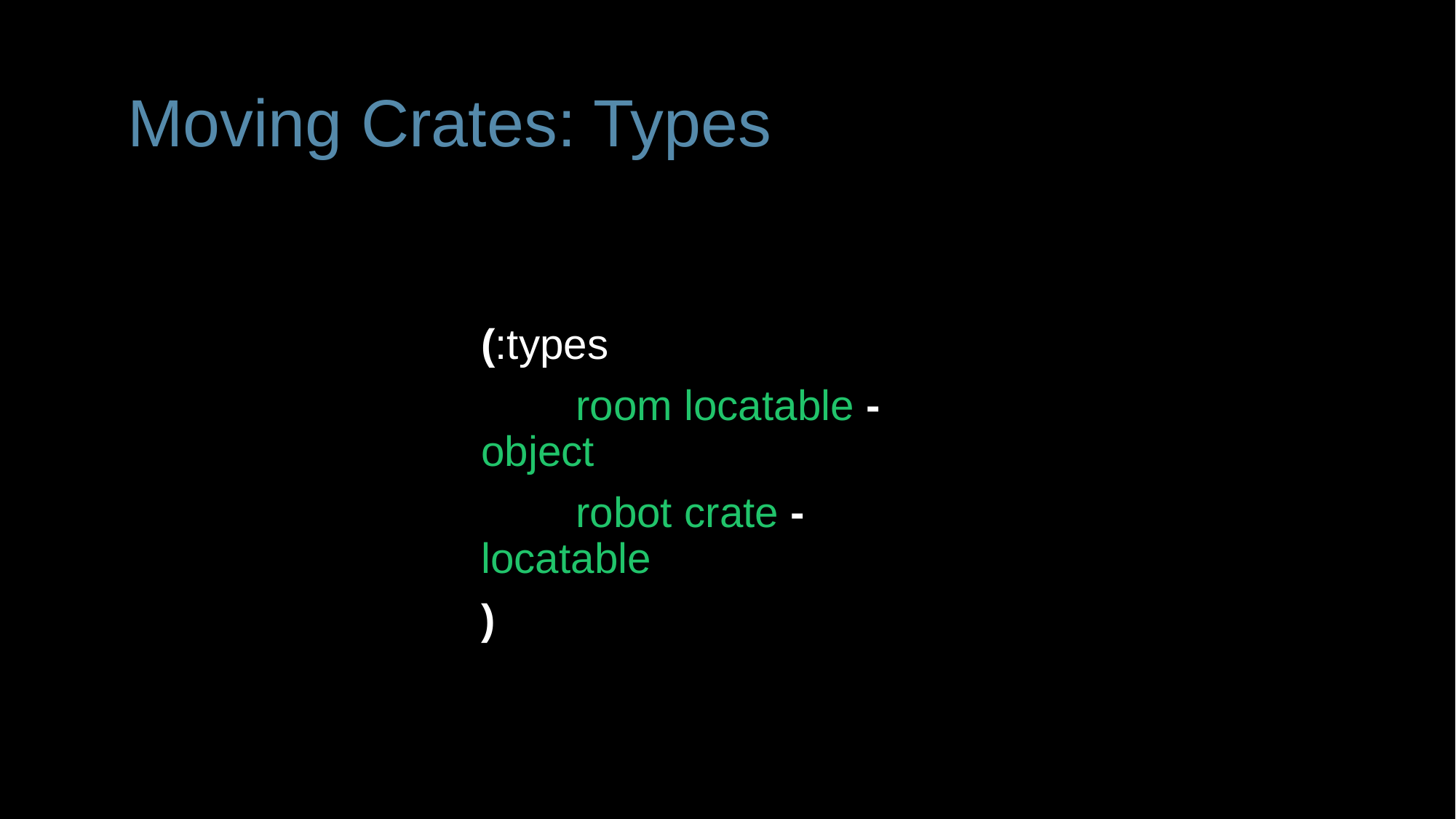

# Moving Crates: Types
(:types
        room locatable - object
        robot crate - locatable
)